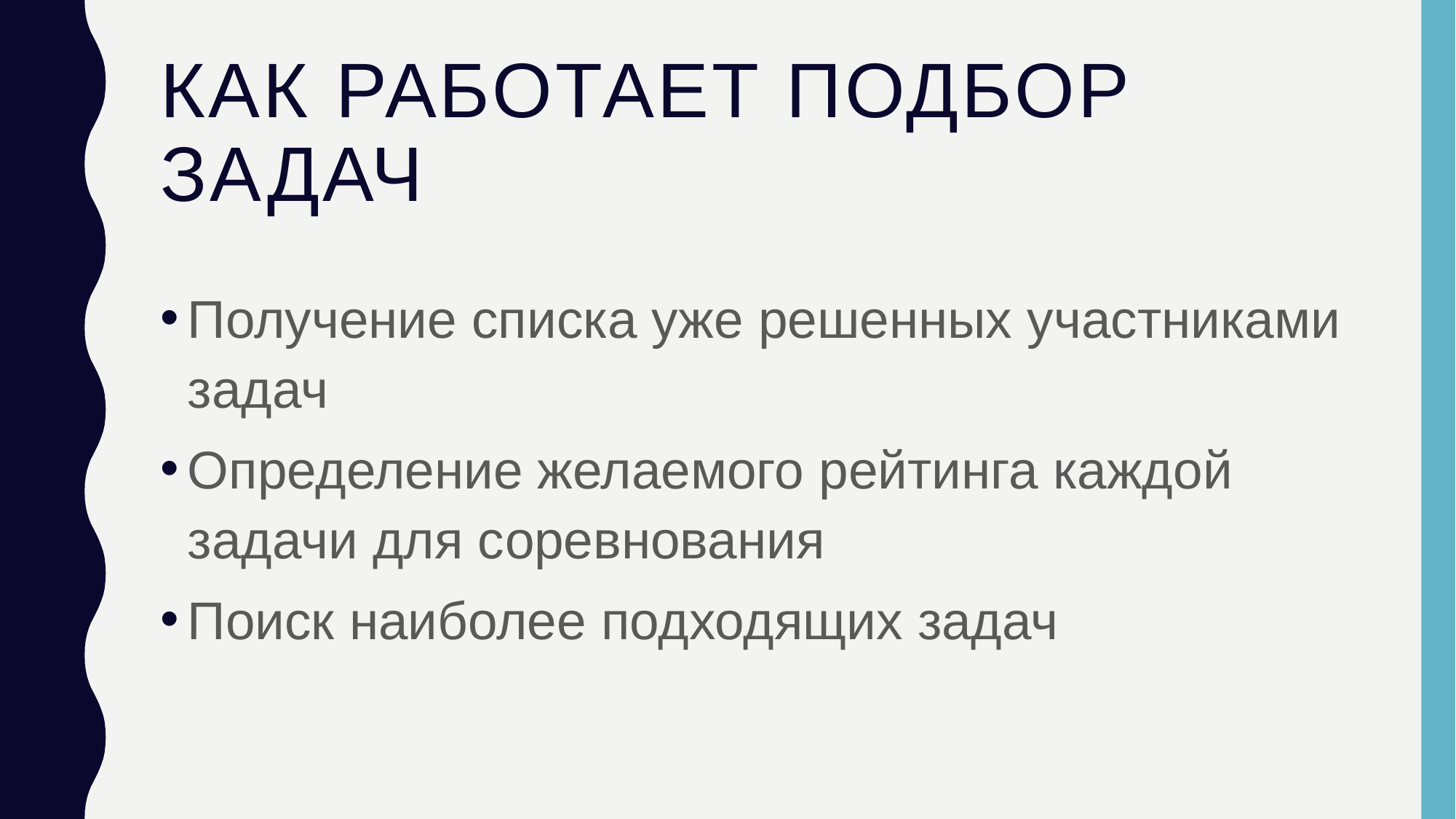

# Как работает подбор задач
Получение списка уже решенных участниками задач
Определение желаемого рейтинга каждой задачи для соревнования
Поиск наиболее подходящих задач